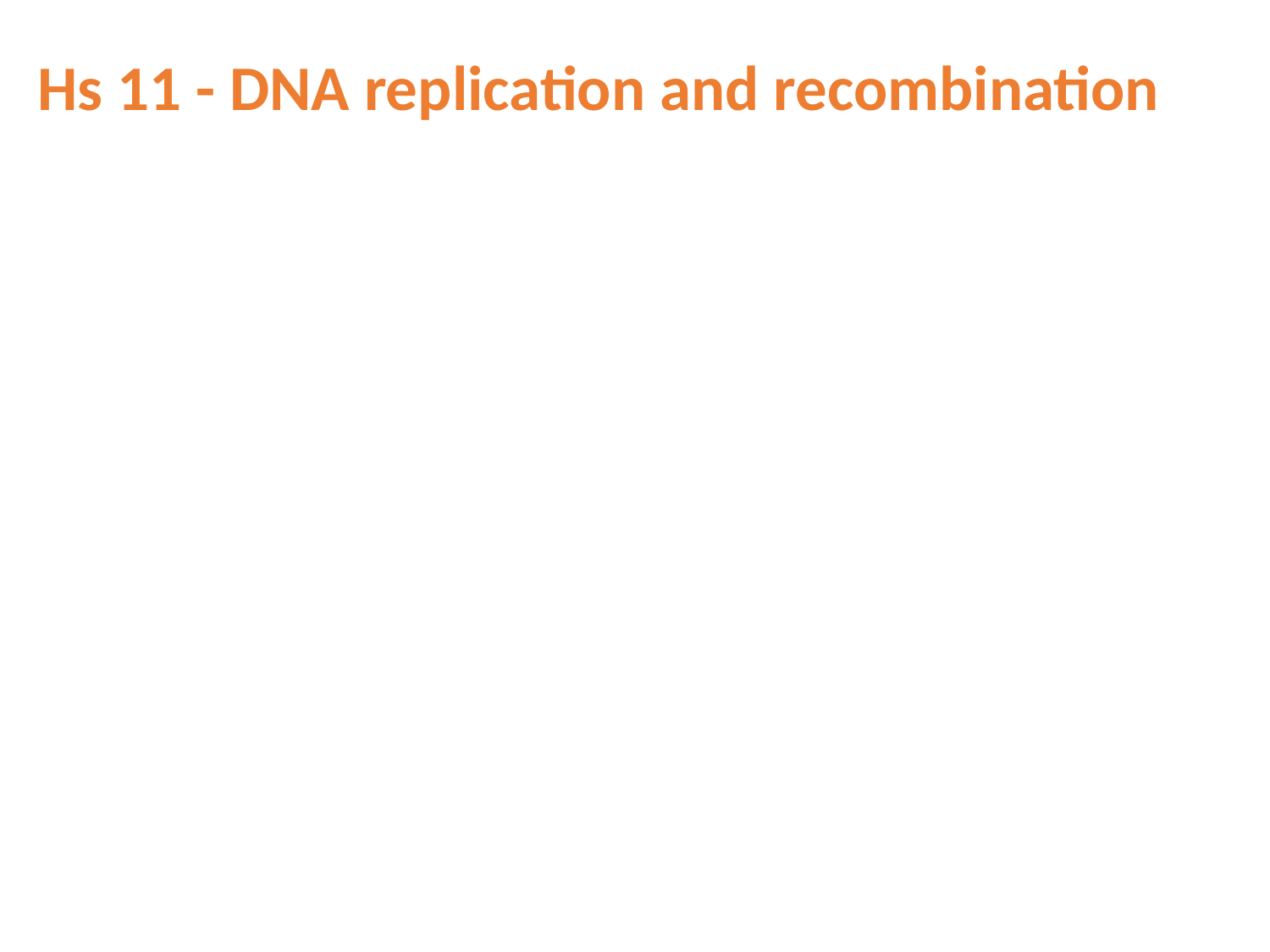

Hs 11 - DNA replication and recombination